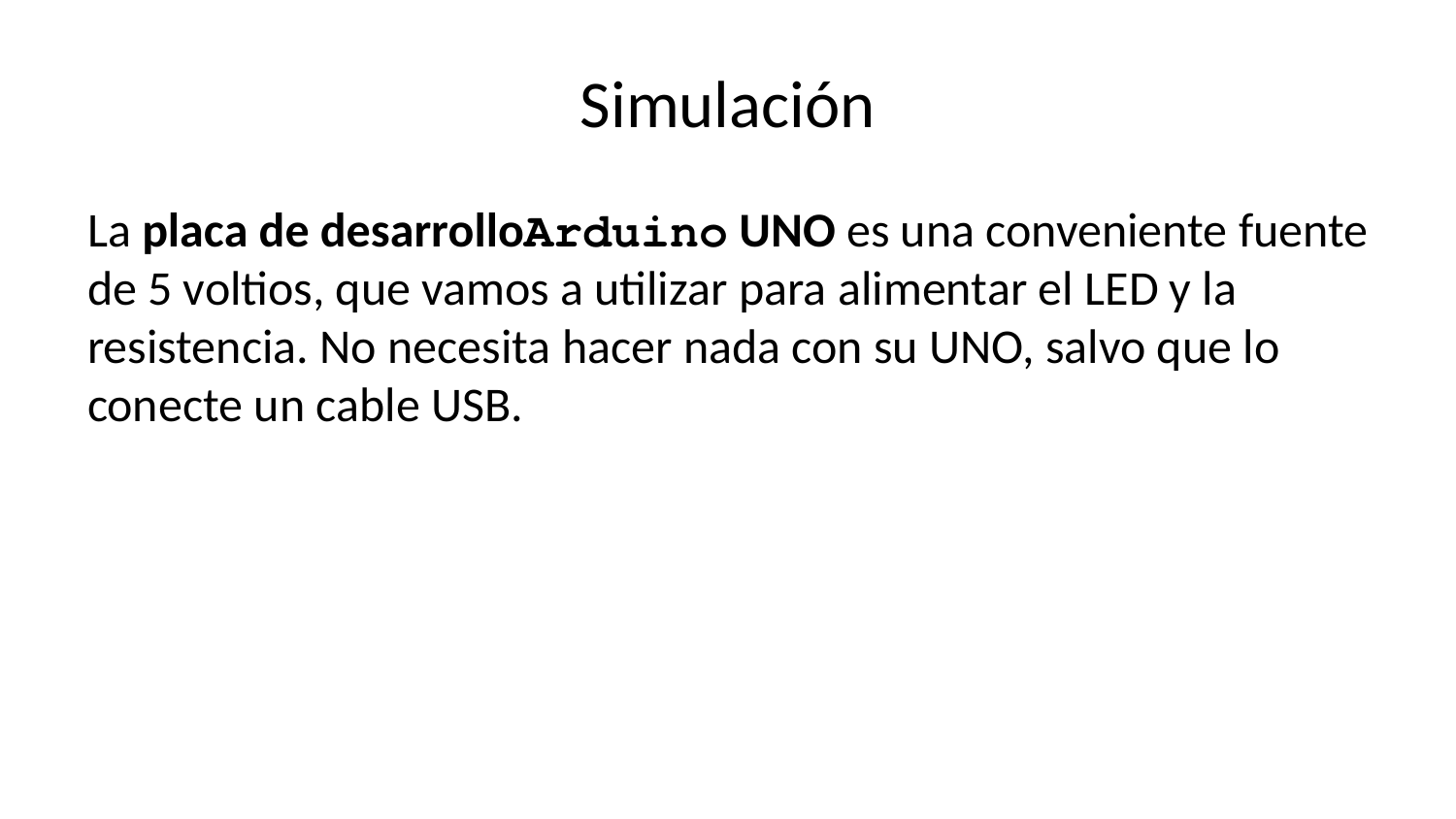

# Simulación
La placa de desarrolloArduino UNO es una conveniente fuente de 5 voltios, que vamos a utilizar para alimentar el LED y la resistencia. No necesita hacer nada con su UNO, salvo que lo conecte un cable USB.